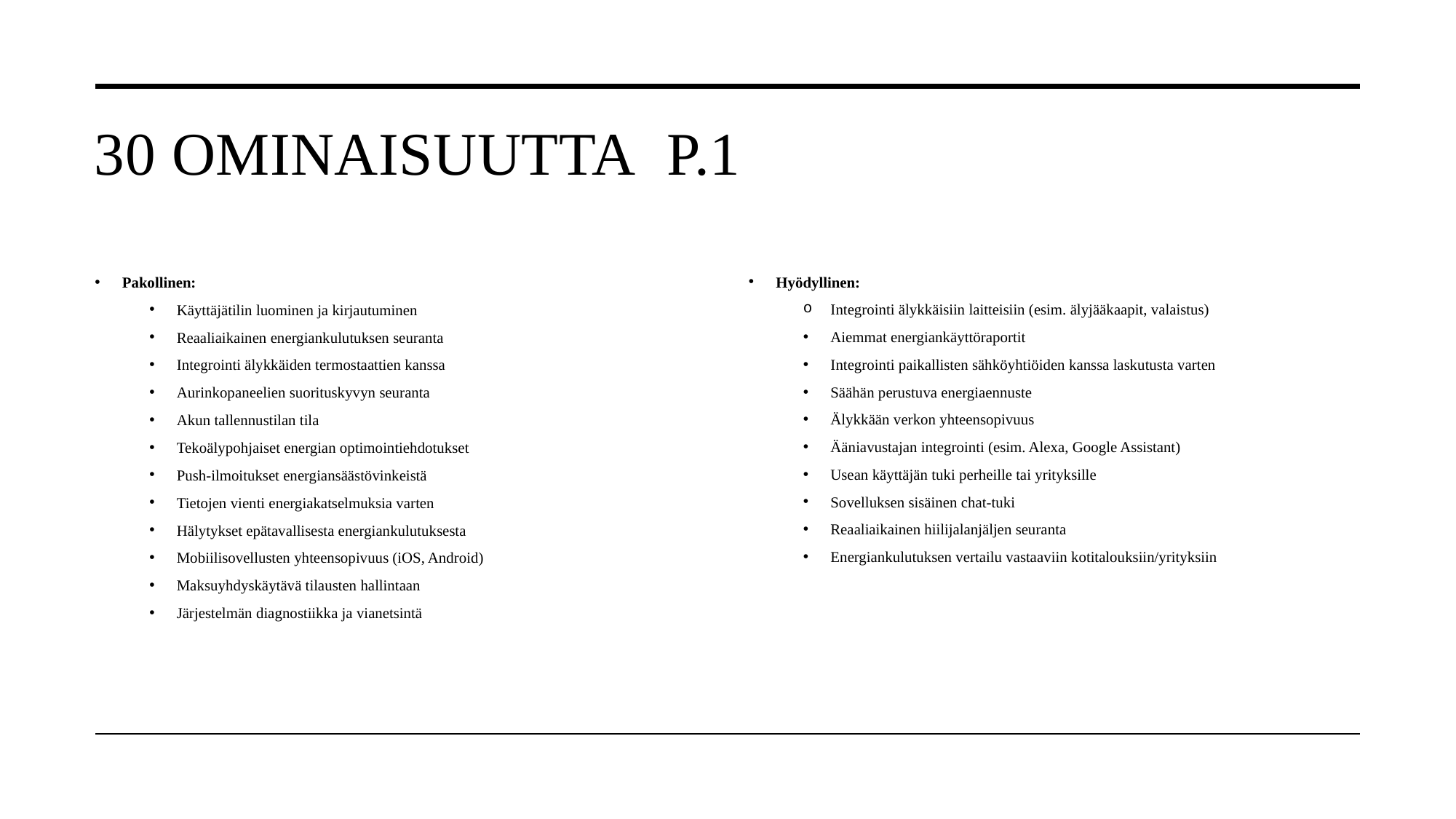

# 30 ominaisuutta  p.1
Pakollinen:
Käyttäjätilin luominen ja kirjautuminen
Reaaliaikainen energiankulutuksen seuranta
Integrointi älykkäiden termostaattien kanssa
Aurinkopaneelien suorituskyvyn seuranta
Akun tallennustilan tila
Tekoälypohjaiset energian optimointiehdotukset
Push-ilmoitukset energiansäästövinkeistä
Tietojen vienti energiakatselmuksia varten
Hälytykset epätavallisesta energiankulutuksesta
Mobiilisovellusten yhteensopivuus (iOS, Android)
Maksuyhdyskäytävä tilausten hallintaan
Järjestelmän diagnostiikka ja vianetsintä

Hyödyllinen:
Integrointi älykkäisiin laitteisiin (esim. älyjääkaapit, valaistus)
Aiemmat energiankäyttöraportit
Integrointi paikallisten sähköyhtiöiden kanssa laskutusta varten
Säähän perustuva energiaennuste
Älykkään verkon yhteensopivuus
Ääniavustajan integrointi (esim. Alexa, Google Assistant)
Usean käyttäjän tuki perheille tai yrityksille
Sovelluksen sisäinen chat-tuki
Reaaliaikainen hiilijalanjäljen seuranta
Energiankulutuksen vertailu vastaaviin kotitalouksiin/yrityksiin